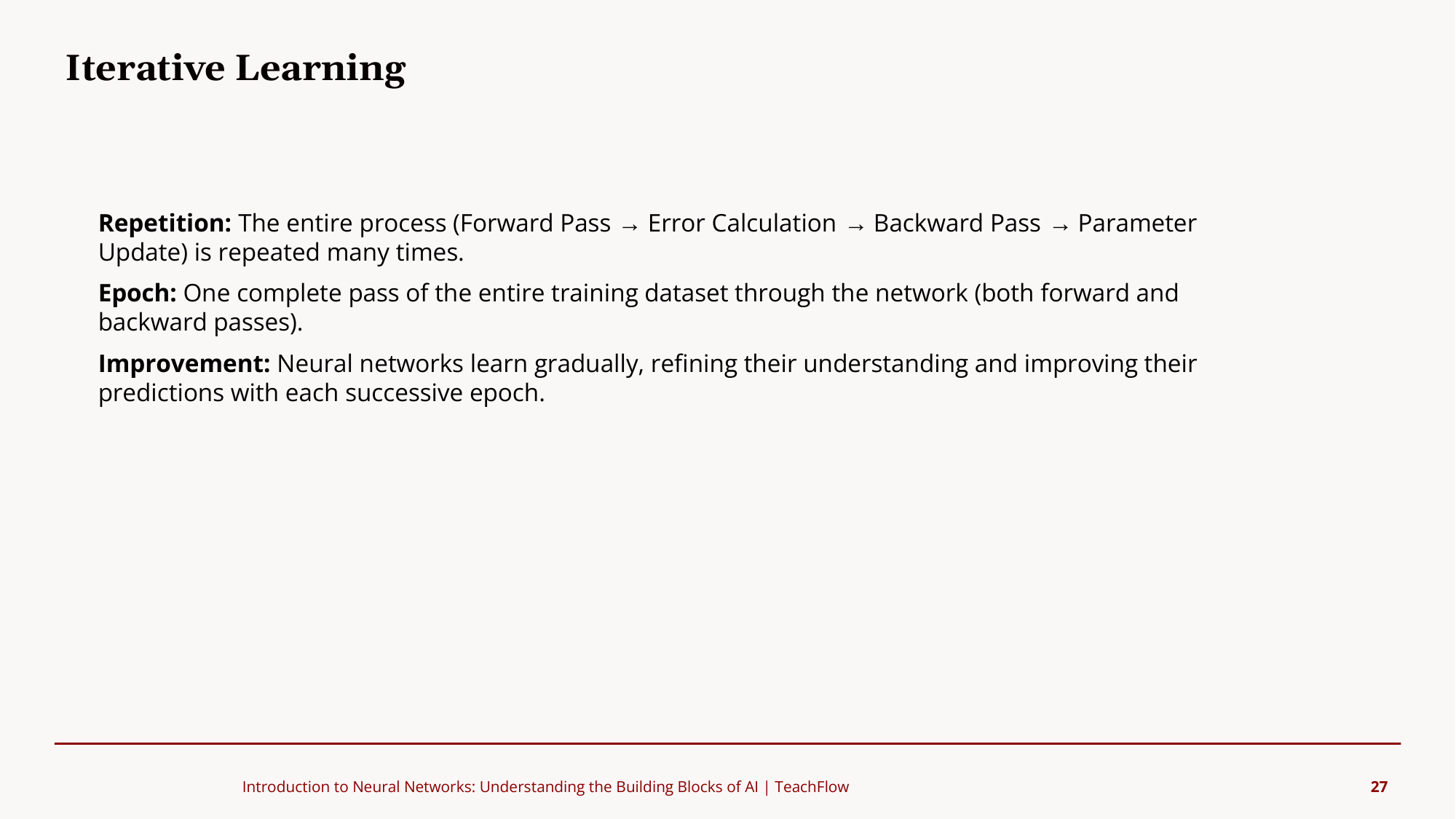

Iterative Learning
#

Repetition: The entire process (Forward Pass → Error Calculation → Backward Pass → Parameter Update) is repeated many times.
Epoch: One complete pass of the entire training dataset through the network (both forward and backward passes).
Improvement: Neural networks learn gradually, refining their understanding and improving their predictions with each successive epoch.

Introduction to Neural Networks: Understanding the Building Blocks of AI | TeachFlow
27